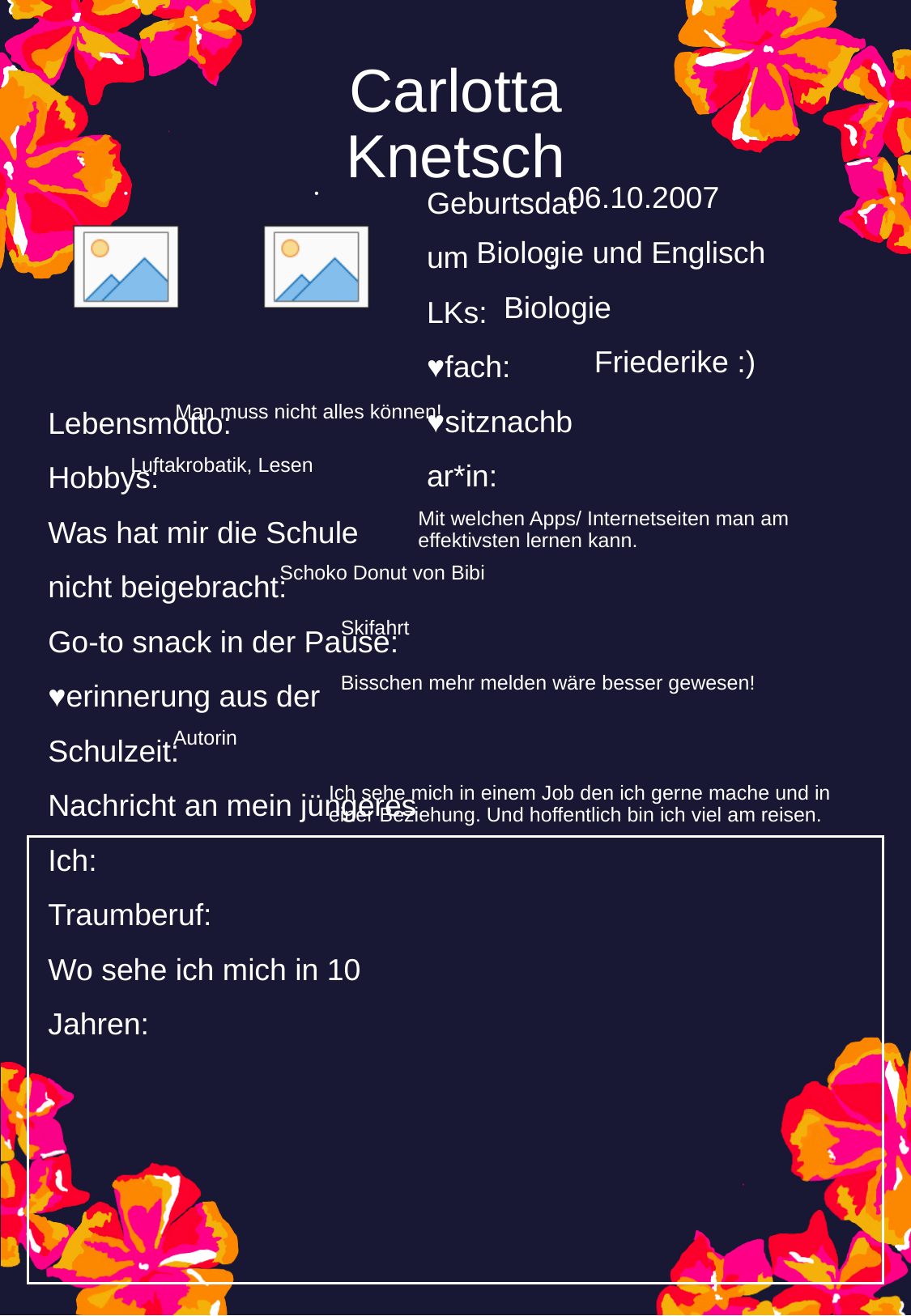

Carlotta Knetsch

06.10.2007
Biologie und Englisch
Biologie
Friederike :)
Man muss nicht alles können!
Luftakrobatik, Lesen
Mit welchen Apps/ Internetseiten man am effektivsten lernen kann.
Schoko Donut von Bibi
Skifahrt
Bisschen mehr melden wäre besser gewesen!
Autorin
Ich sehe mich in einem Job den ich gerne mache und in einer Beziehung. Und hoffentlich bin ich viel am reisen.